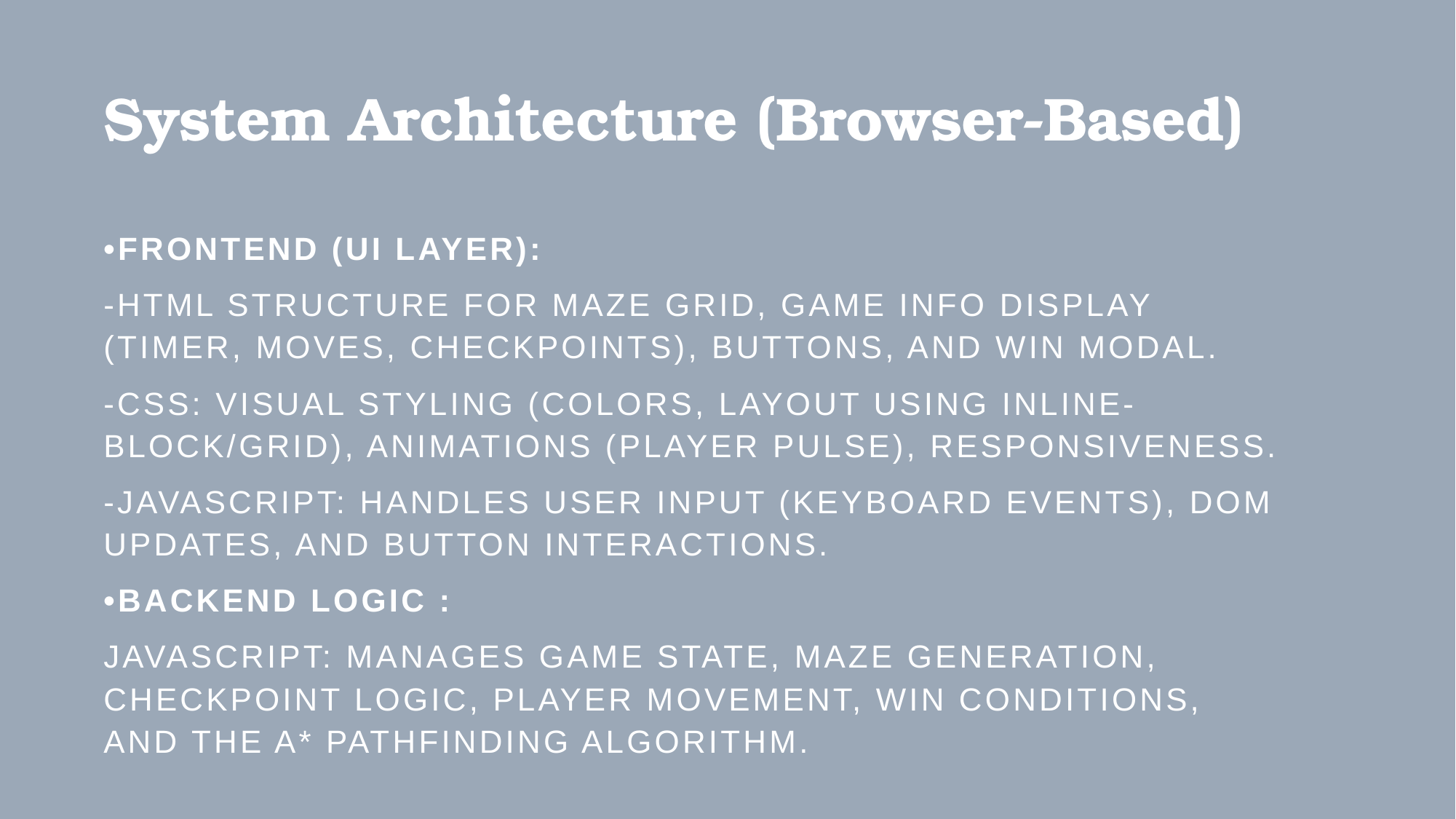

# System Architecture (Browser-Based)

•Frontend (UI Layer):
-HTML Structure for maze grid, game info display (timer, moves, checkpoints), buttons, and win modal.
-CSS: Visual styling (colors, layout using inline-block/grid), animations (player pulse), responsiveness.
-JavaScript: Handles user input (keyboard events), DOM updates, and button interactions.
•Backend Logic :
JavaScript: Manages game state, maze generation, checkpoint logic, player movement, win conditions, and the A* pathfinding algorithm.